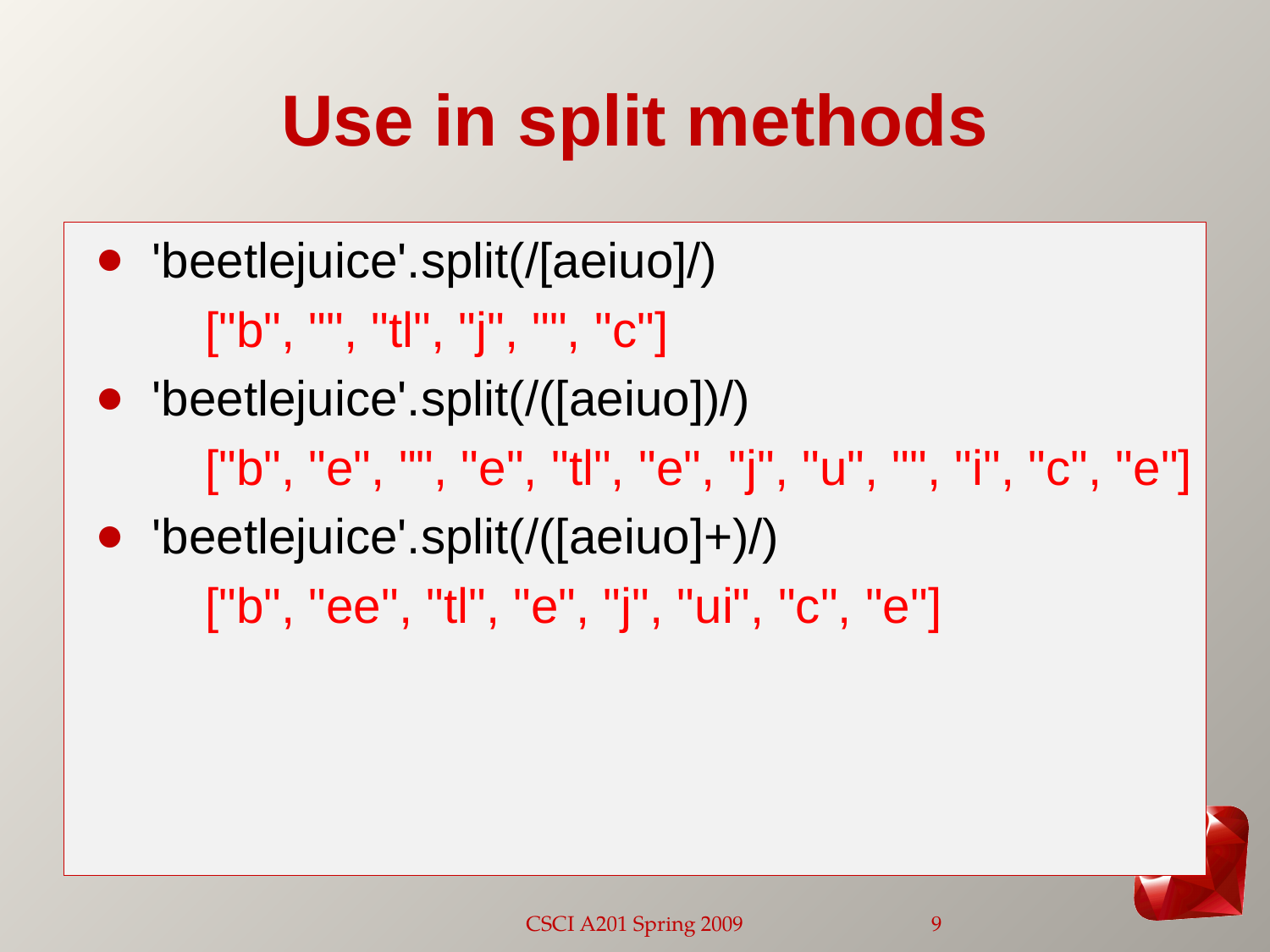

# Use in split methods
'beetlejuice'.split(/[aeiuo]/)
        ["b", "", "tl", "j", "", "c"]
'beetlejuice'.split(/([aeiuo])/)
        ["b", "e", "", "e", "tl", "e", "j", "u", "", "i", "c", "e"]
'beetlejuice'.split(/([aeiuo]+)/)
        ["b", "ee", "tl", "e", "j", "ui", "c", "e"]
CSCI A201 Spring 2009
9